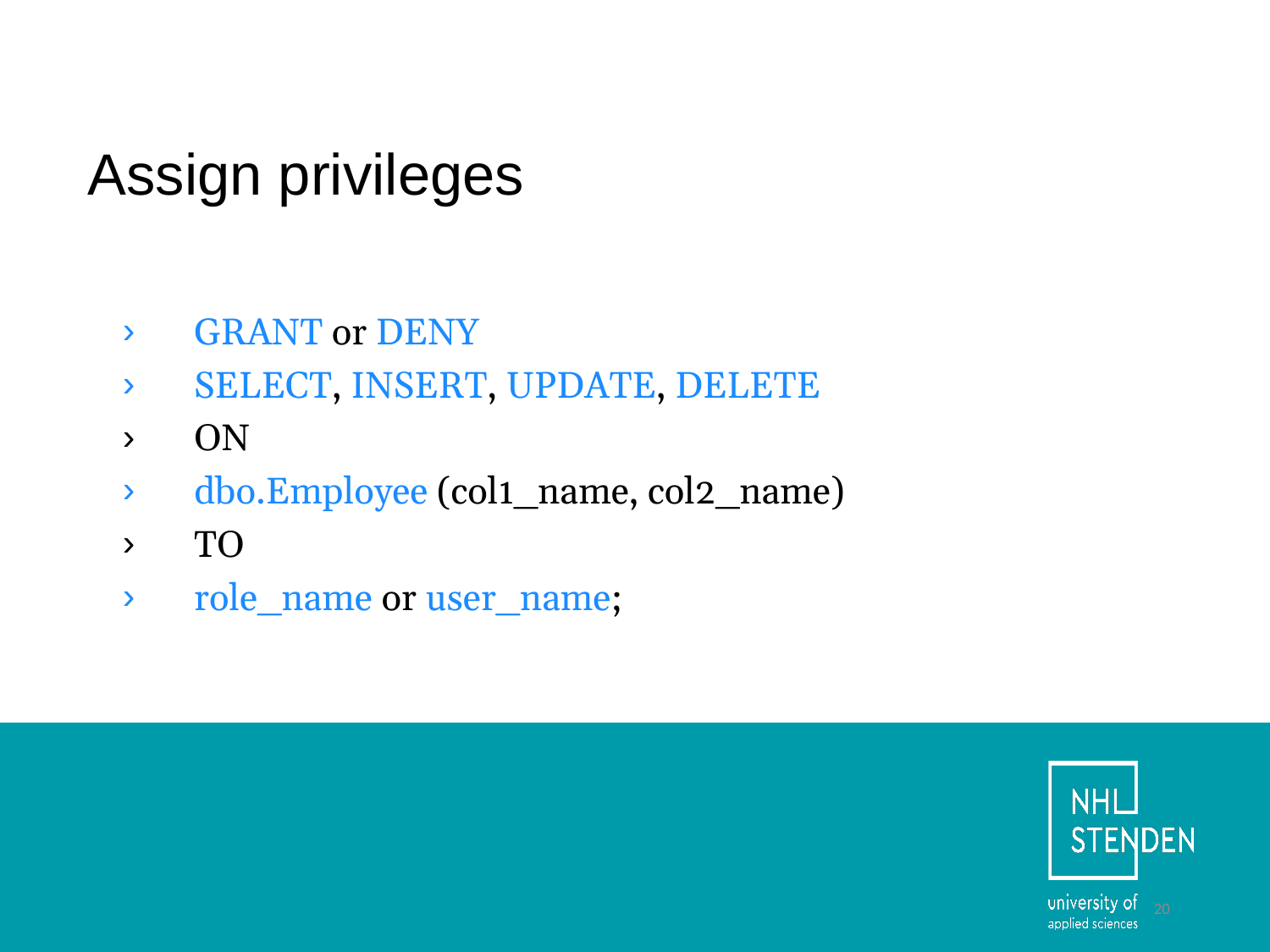

# Assign privileges
GRANT or DENY
SELECT, INSERT, UPDATE, DELETE
ON
dbo.Employee (col1_name, col2_name)
TO
role_name or user_name;
20